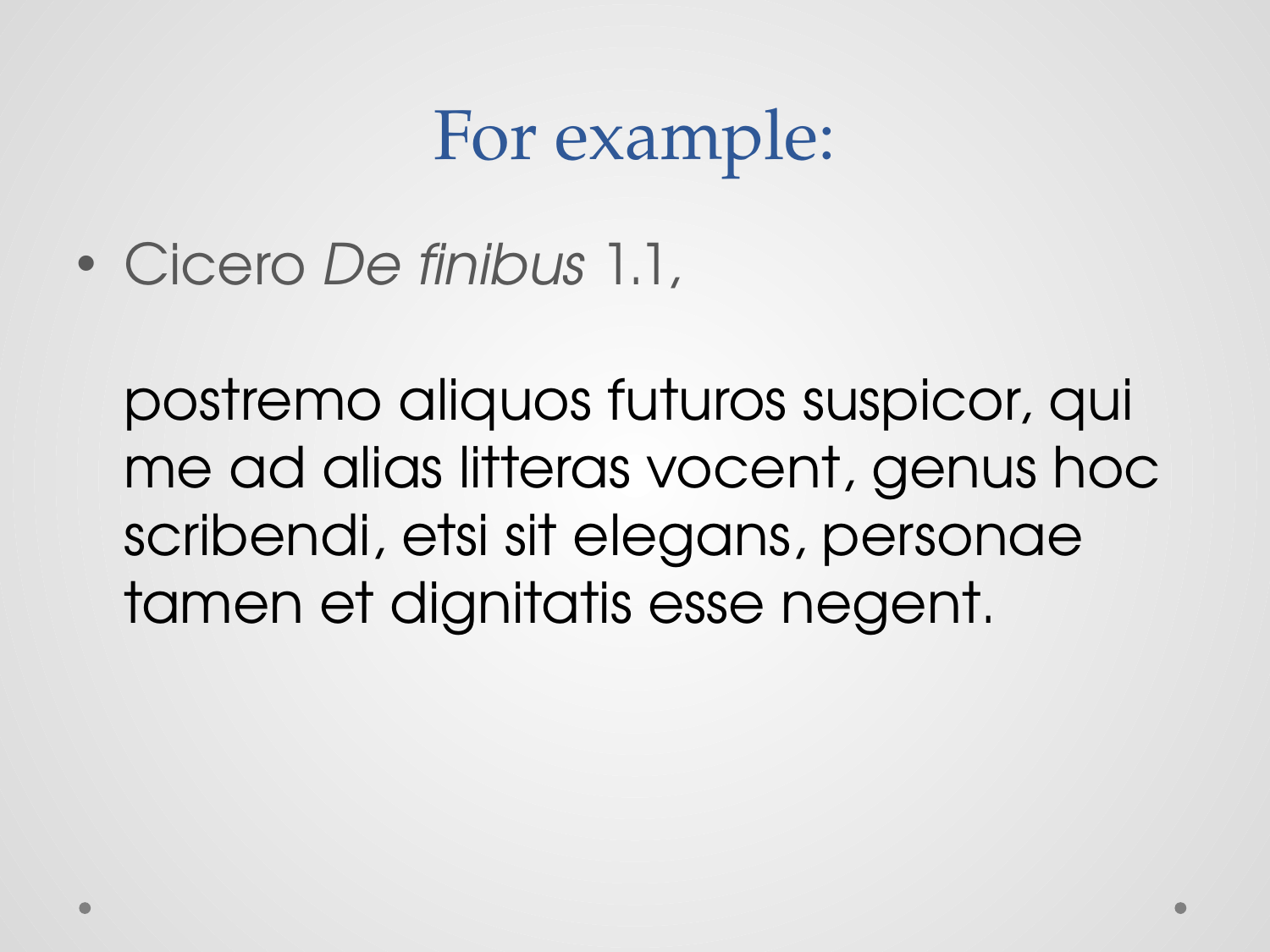

# For example:
Cicero De finibus 1.1,
postremo aliquos futuros suspicor, qui me ad alias litteras vocent, genus hoc scribendi, etsi sit elegans, personae tamen et dignitatis esse negent.